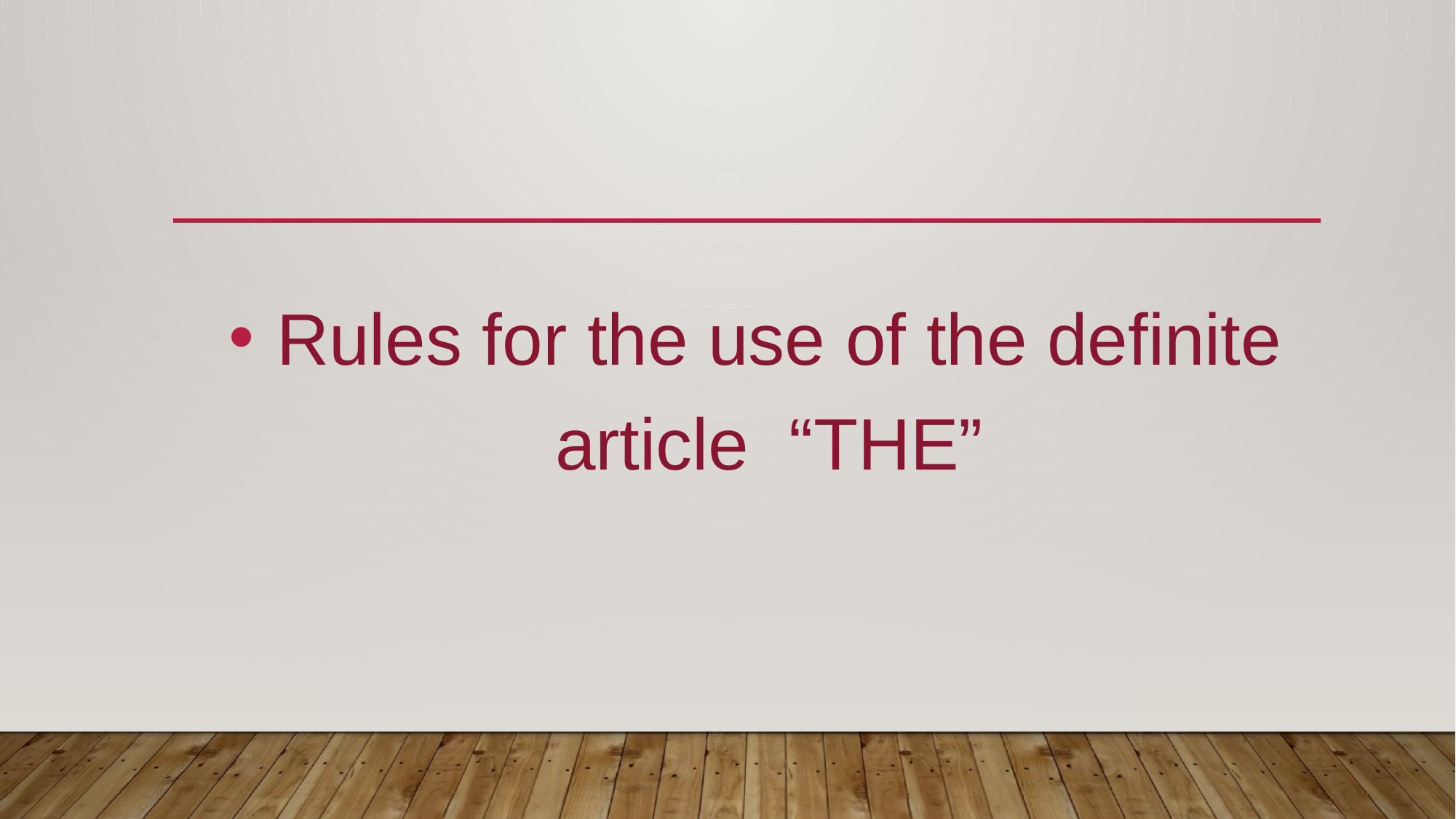

Rules for the use of the definite article  “THE”